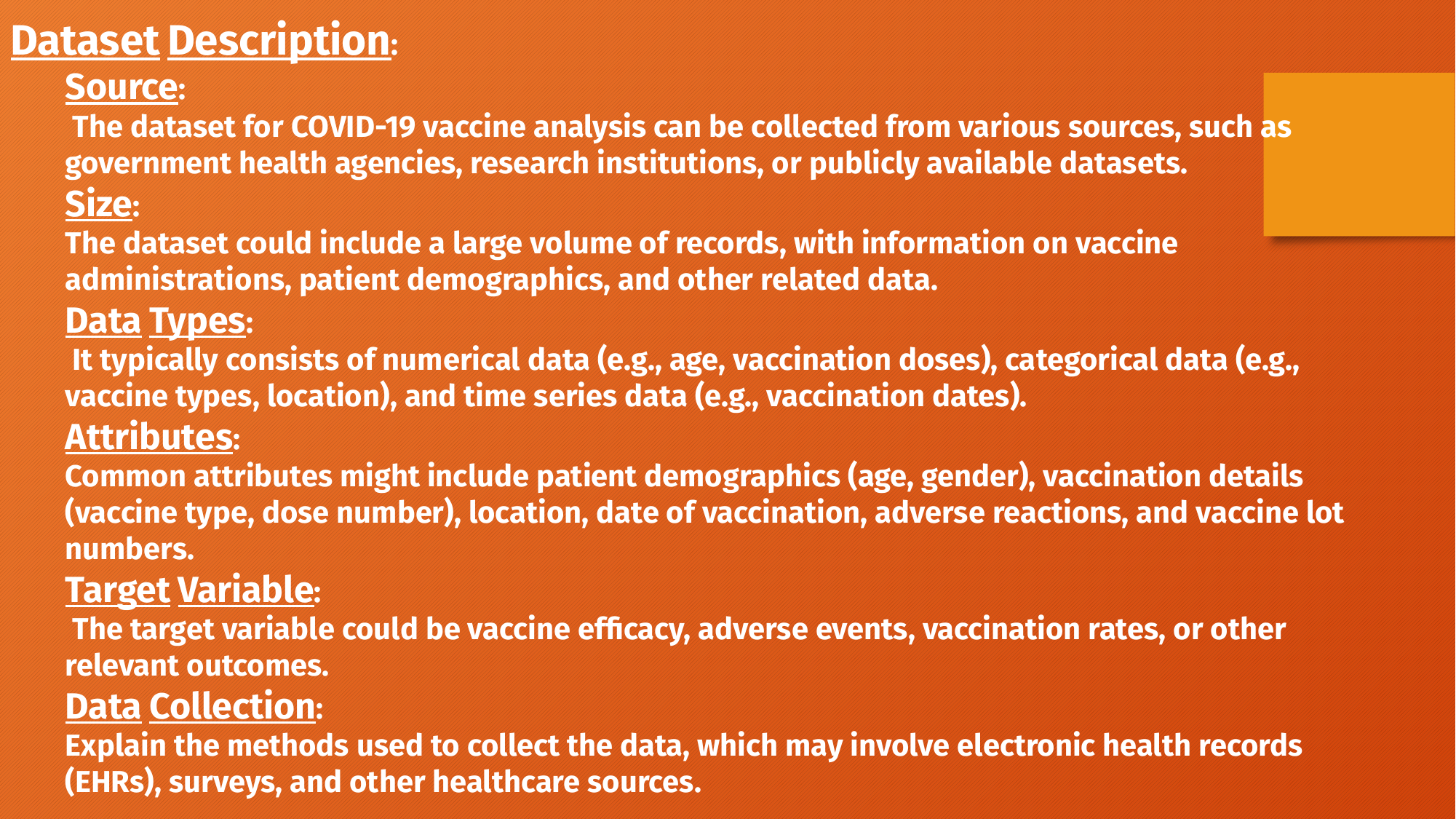

Dataset Description:
Source:
 The dataset for COVID-19 vaccine analysis can be collected from various sources, such as government health agencies, research institutions, or publicly available datasets.
Size:
The dataset could include a large volume of records, with information on vaccine administrations, patient demographics, and other related data.
Data Types:
 It typically consists of numerical data (e.g., age, vaccination doses), categorical data (e.g., vaccine types, location), and time series data (e.g., vaccination dates).
Attributes:
Common attributes might include patient demographics (age, gender), vaccination details (vaccine type, dose number), location, date of vaccination, adverse reactions, and vaccine lot numbers.
Target Variable:
 The target variable could be vaccine efficacy, adverse events, vaccination rates, or other relevant outcomes.
Data Collection:
Explain the methods used to collect the data, which may involve electronic health records (EHRs), surveys, and other healthcare sources.